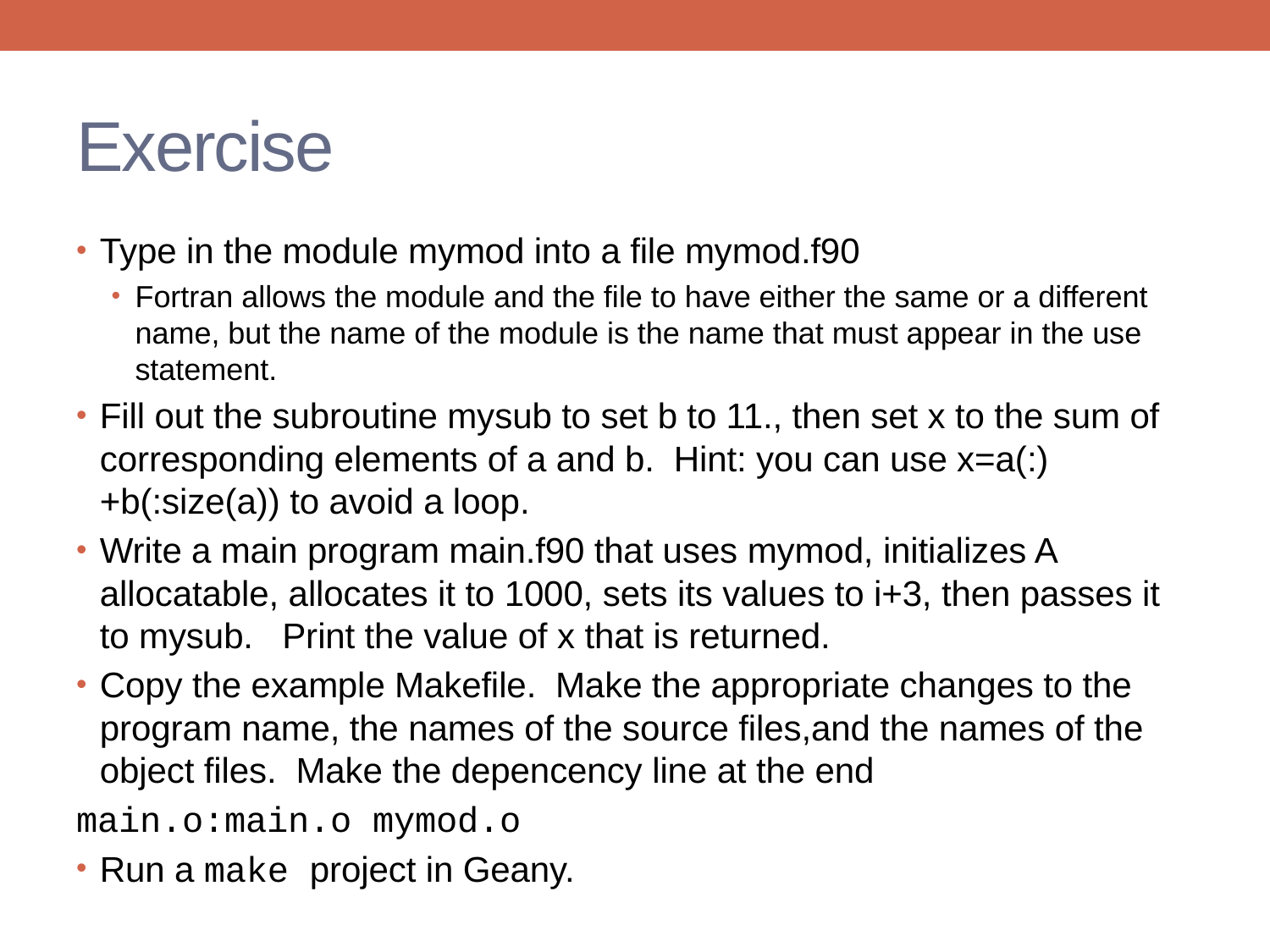

# Exercise
Type in the module mymod into a file mymod.f90
Fortran allows the module and the file to have either the same or a different name, but the name of the module is the name that must appear in the use statement.
Fill out the subroutine mysub to set b to 11., then set x to the sum of corresponding elements of a and b.  Hint: you can use x=a(:)+b(:size(a)) to avoid a loop.
Write a main program main.f90 that uses mymod, initializes A allocatable, allocates it to 1000, sets its values to i+3, then passes it to mysub.   Print the value of x that is returned.
Copy the example Makefile.  Make the appropriate changes to the program name, the names of the source files,and the names of the object files.  Make the depencency line at the end
main.o:main.o mymod.o
Run a make project in Geany.